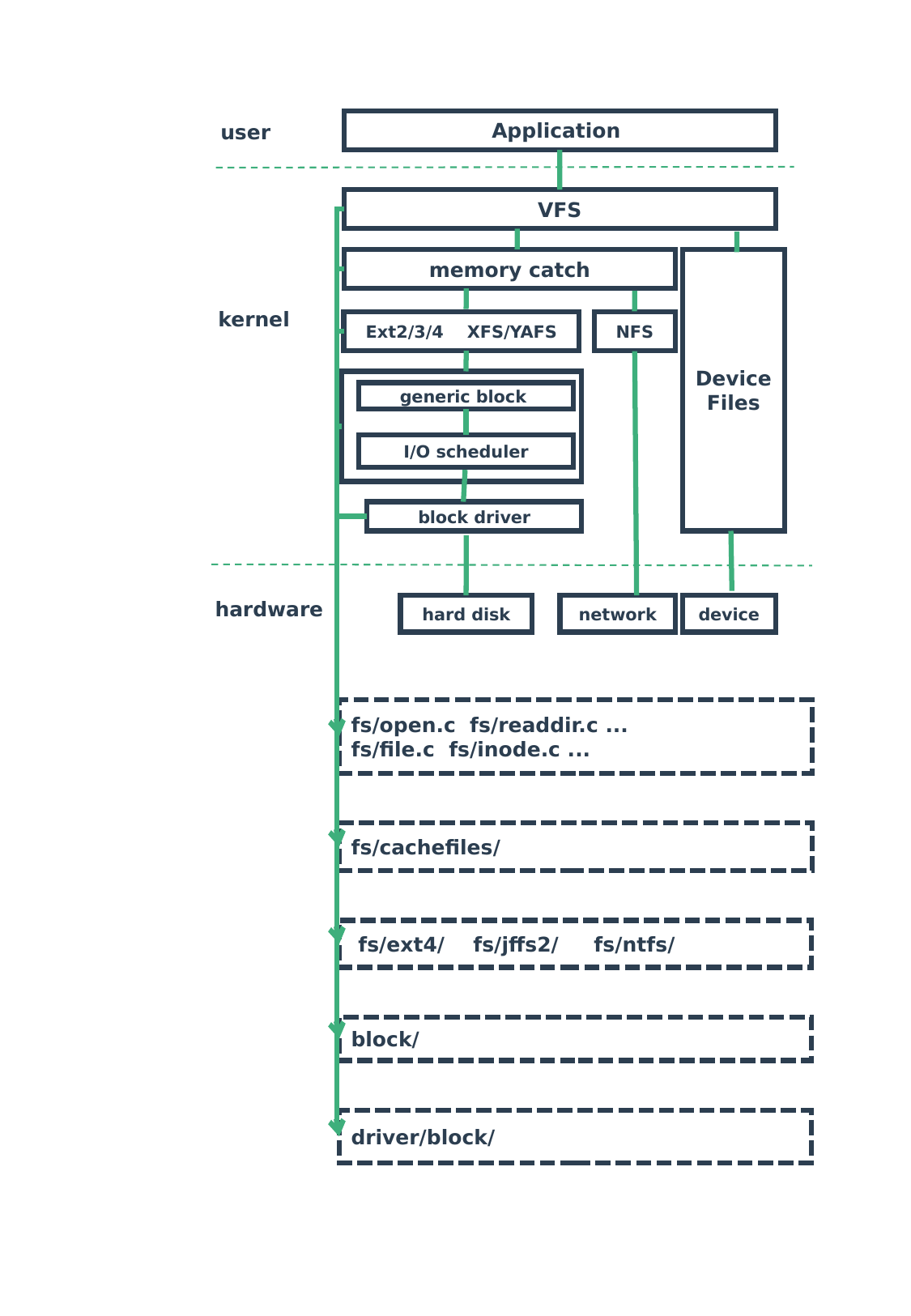

Application
user
VFS
memory catch
Device
Files
kernel
Ext2/3/4    XFS/YAFS
NFS

generic block
I/O scheduler
block driver
hardware
hard disk
network
device
fs/open.c  fs/readdir.c ...
fs/file.c  fs/inode.c ...
fs/cachefiles/
 fs/ext4/    fs/jffs2/     fs/ntfs/
block/
driver/block/